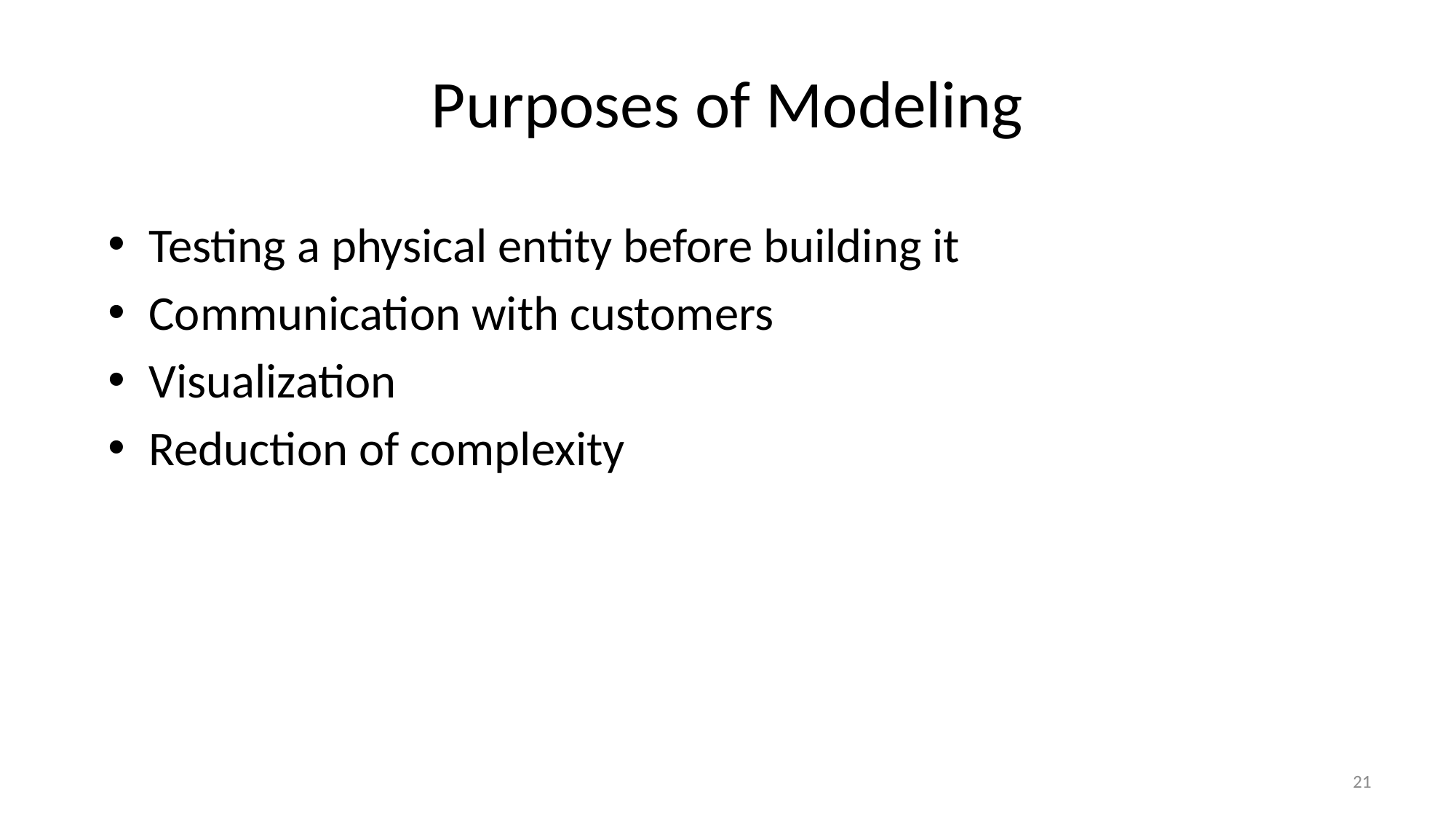

# Purposes of Modeling
Testing a physical entity before building it
Communication with customers
Visualization
Reduction of complexity

21